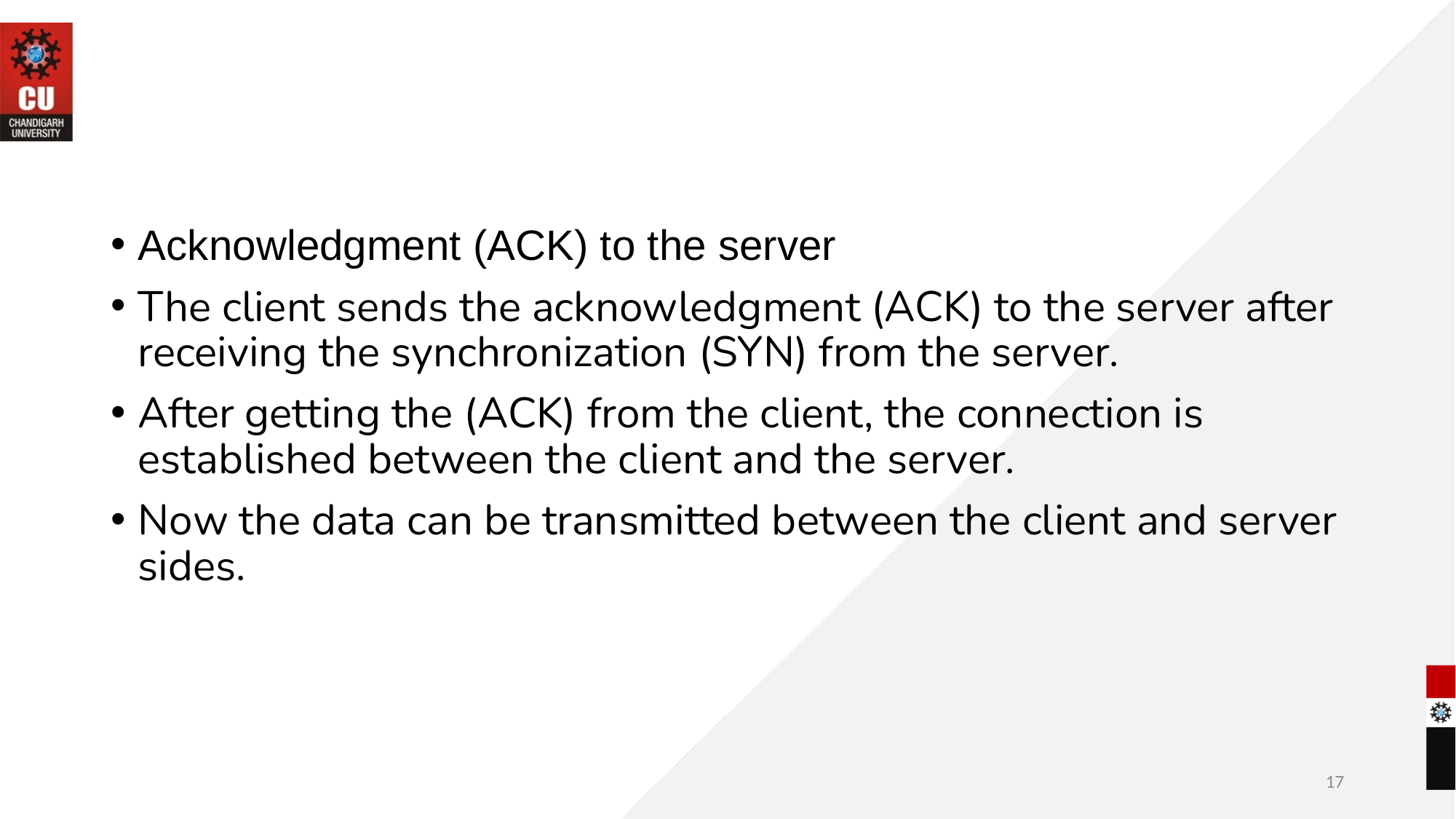

#
Acknowledgment (ACK) to the server
The client sends the acknowledgment (ACK) to the server after receiving the synchronization (SYN) from the server.
After getting the (ACK) from the client, the connection is established between the client and the server.
Now the data can be transmitted between the client and server sides.

17